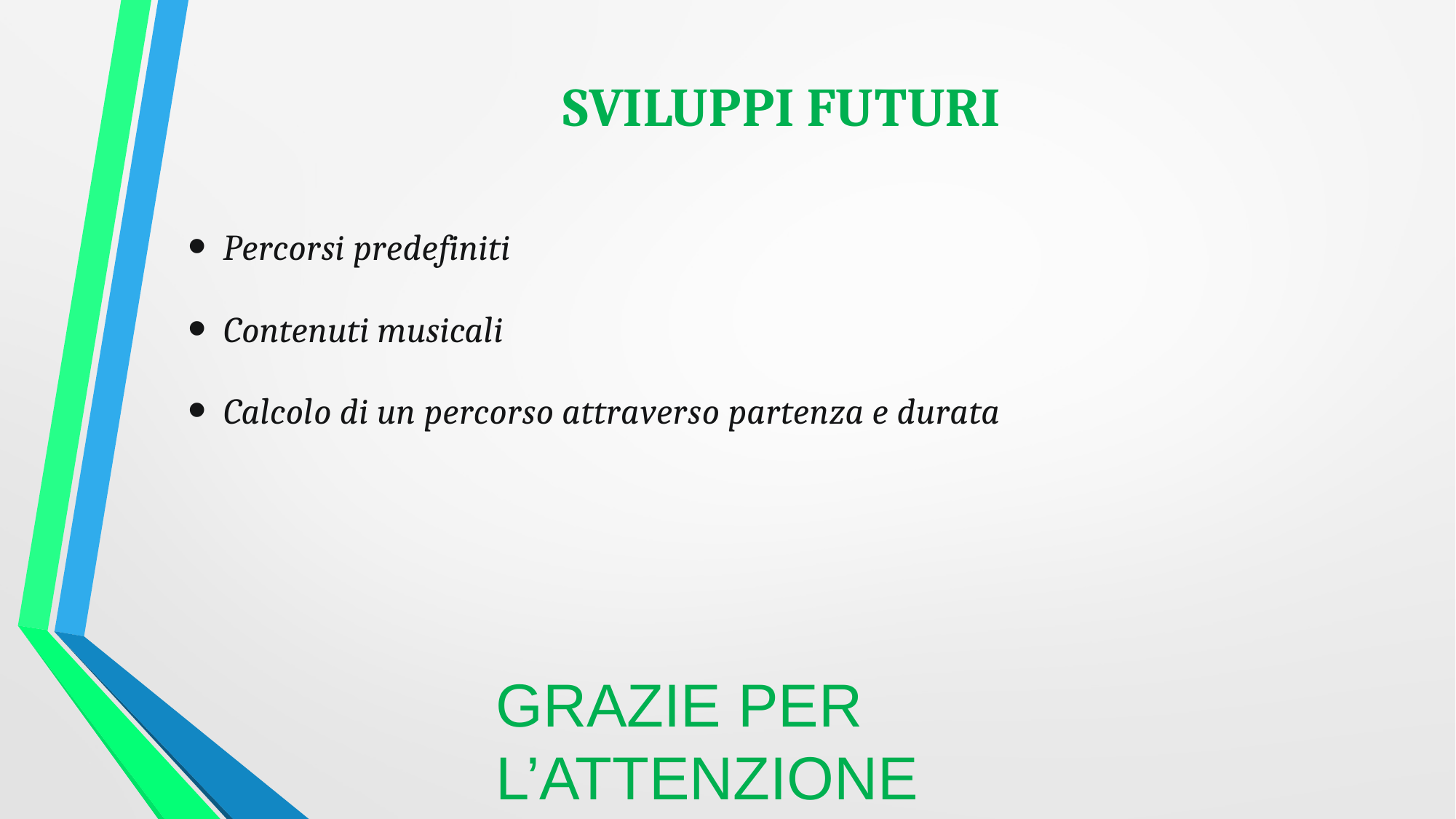

# SVILUPPI FUTURI

Percorsi predefiniti
Contenuti musicali
Calcolo di un percorso attraverso partenza e durata

GRAZIE PER L’ATTENZIONE